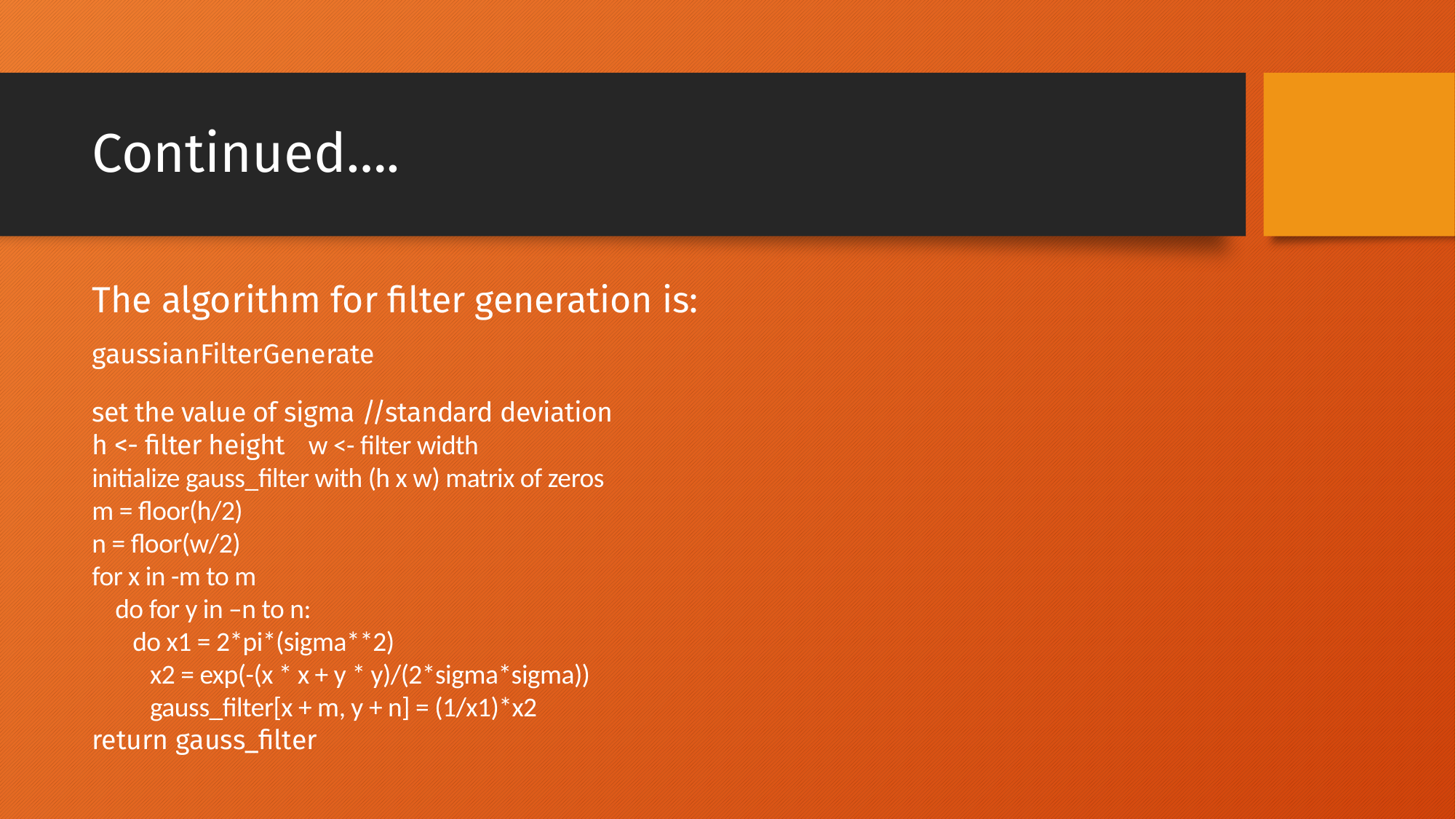

# Continued….
The algorithm for filter generation is:

gaussianFilterGenerate

set the value of sigma //standard deviation
h <- filter height    w <- filter width
initialize gauss_filter with (h x w) matrix of zeros
m = floor(h/2)
n = floor(w/2)
for x in -m to m
    do for y in –n to n:
       do x1 = 2*pi*(sigma**2)
          x2 = exp(-(x * x + y * y)/(2*sigma*sigma))
          gauss_filter[x + m, y + n] = (1/x1)*x2
return gauss_filter